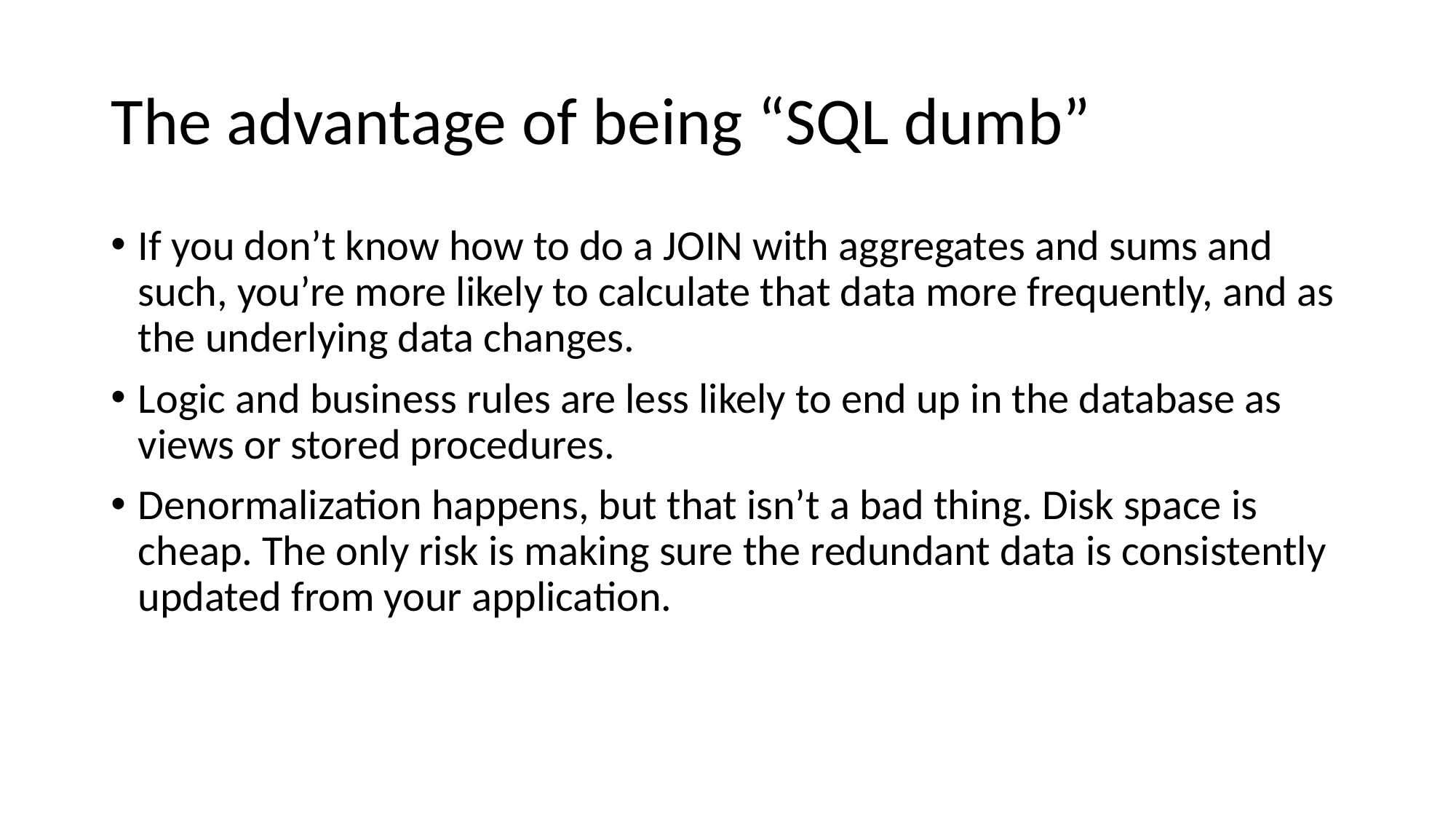

# The advantage of being “SQL dumb”
If you don’t know how to do a JOIN with aggregates and sums and such, you’re more likely to calculate that data more frequently, and as the underlying data changes.
Logic and business rules are less likely to end up in the database as views or stored procedures.
Denormalization happens, but that isn’t a bad thing. Disk space is cheap. The only risk is making sure the redundant data is consistently updated from your application.